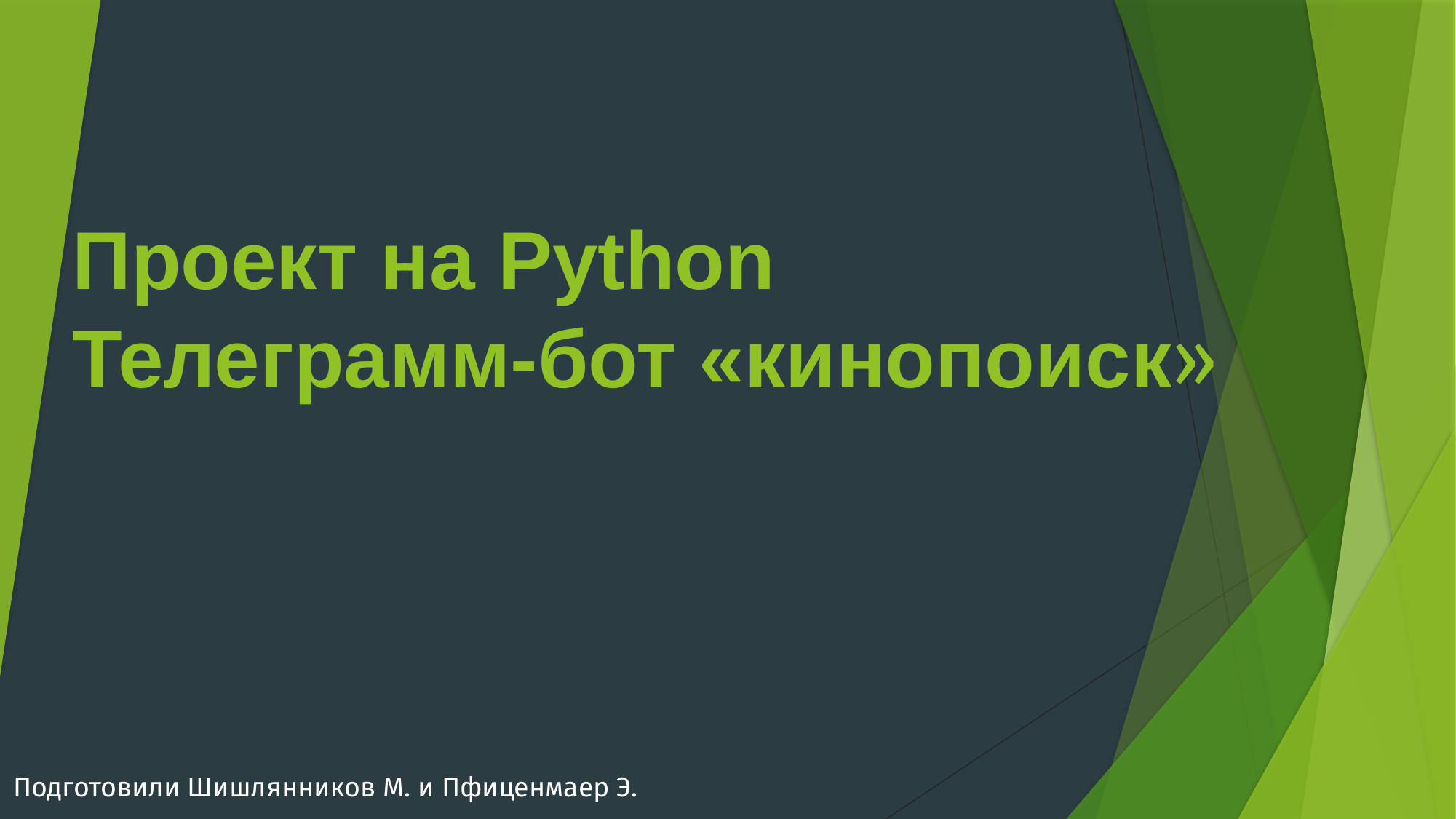

# Проект на Python Телеграмм-бот «кинопоиск»
Подготовили Шишлянников М. и Пфиценмаер Э.